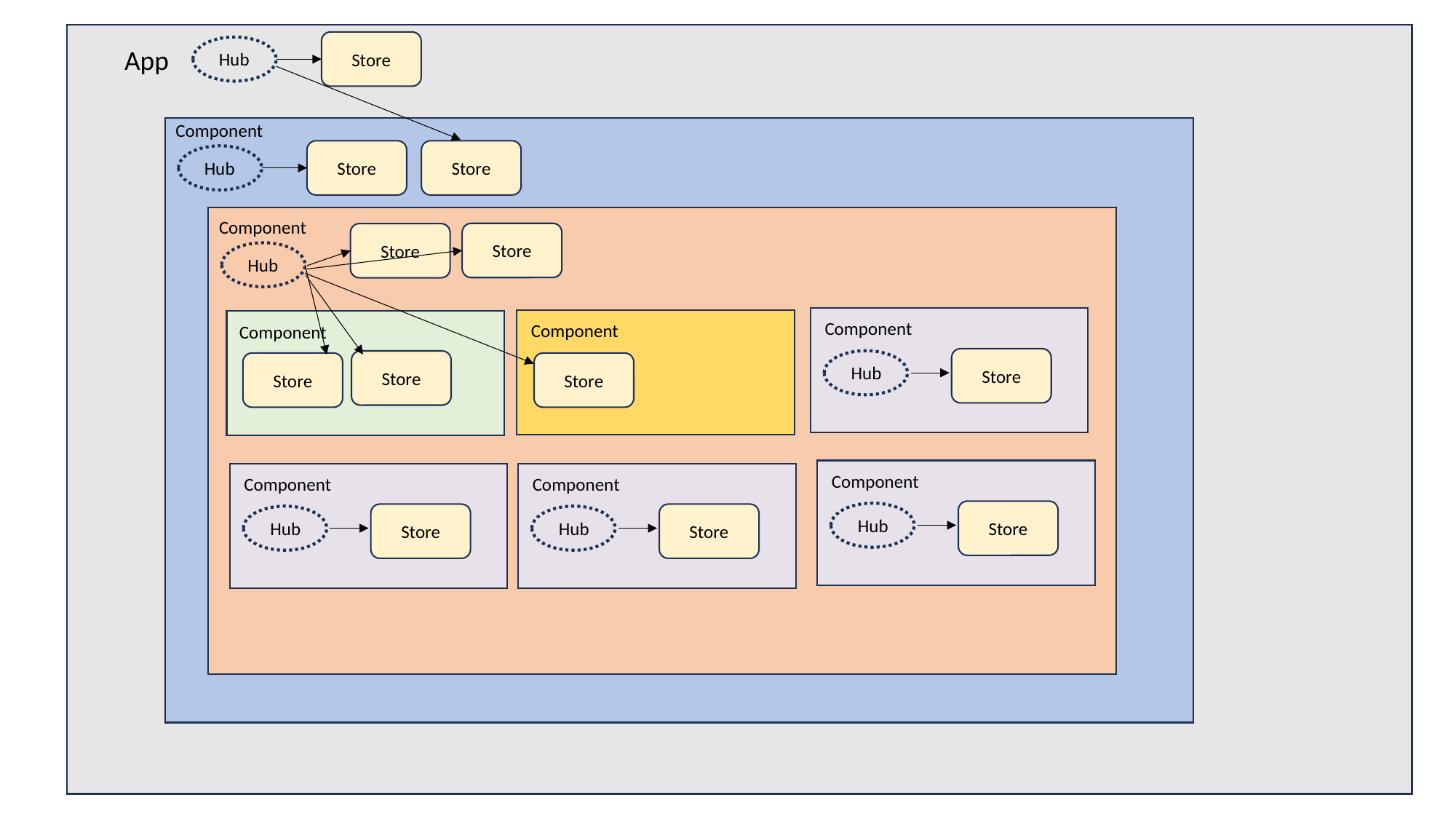

Store

App
Hub
Component

Store
Store

Hub

Component

Store
Store

Hub

Component

Component

Component

Store

Store
Store
Store
Hub

Component

Component

Component

Store

Store
Store

Hub
Hub
Hub